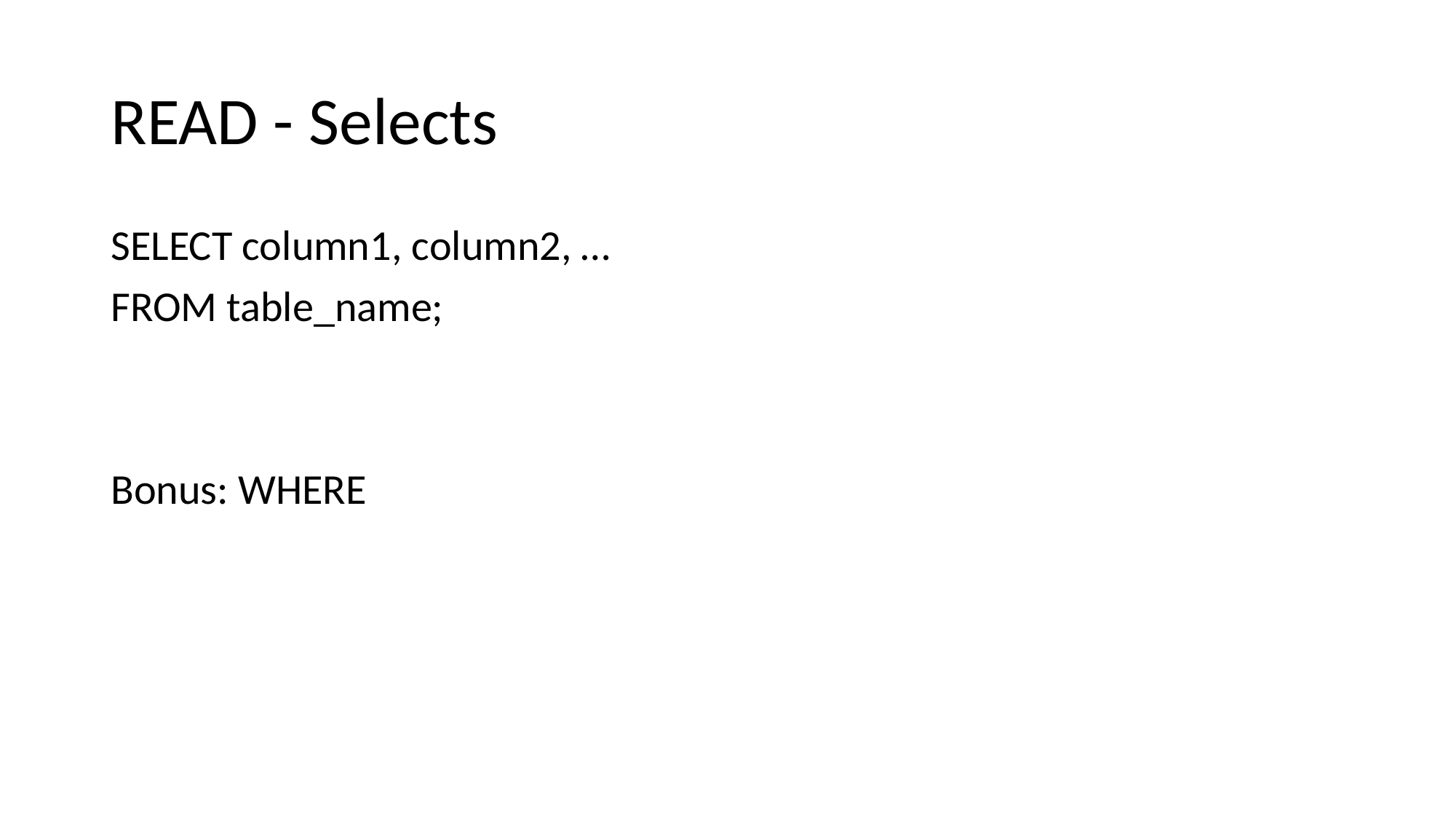

# READ - Selects
SELECT column1, column2, …
FROM table_name;

Bonus: WHERE